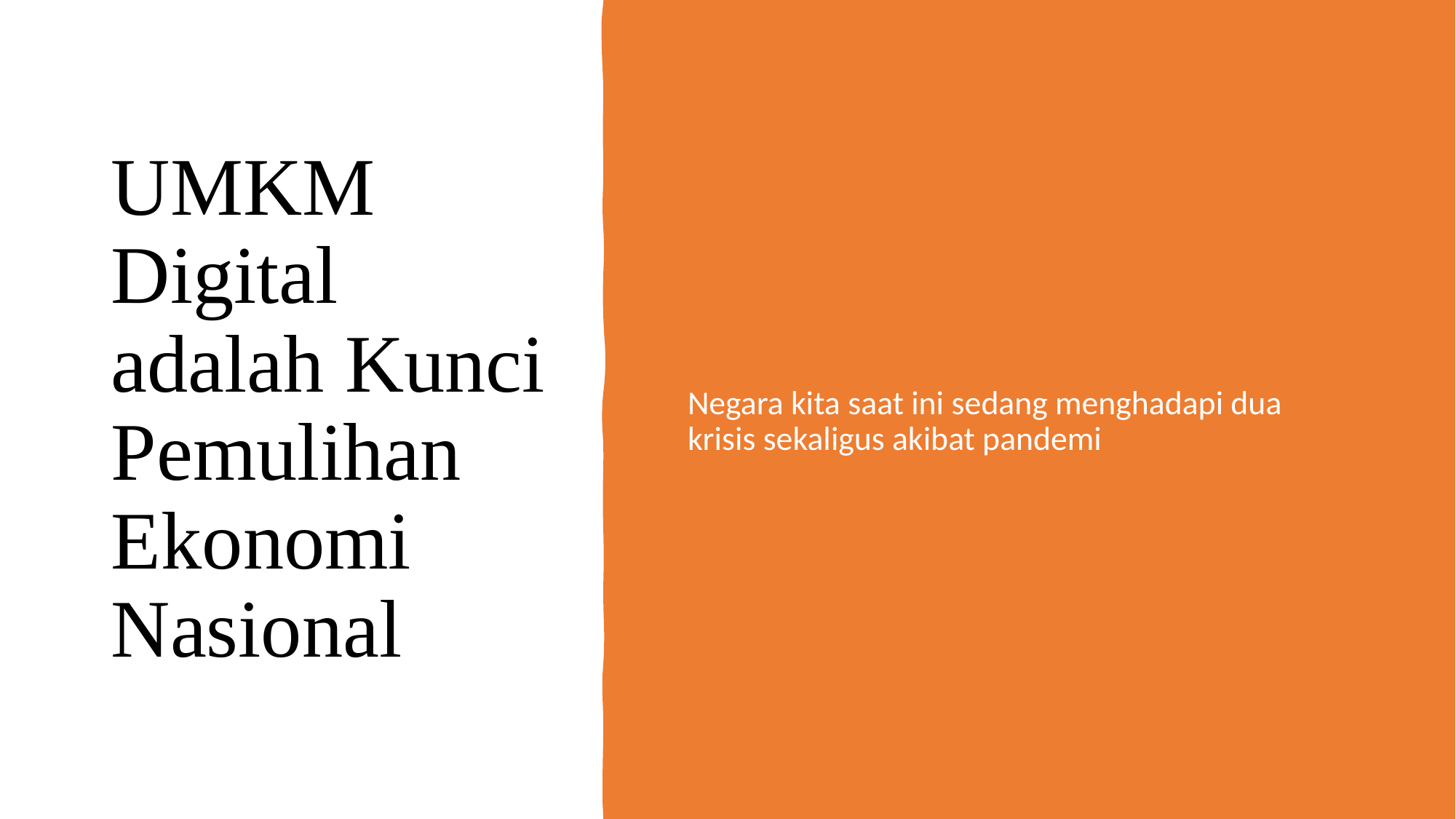

# UMKM Digital adalah Kunci Pemulihan Ekonomi Nasional
Negara kita saat ini sedang menghadapi dua krisis sekaligus akibat pandemi